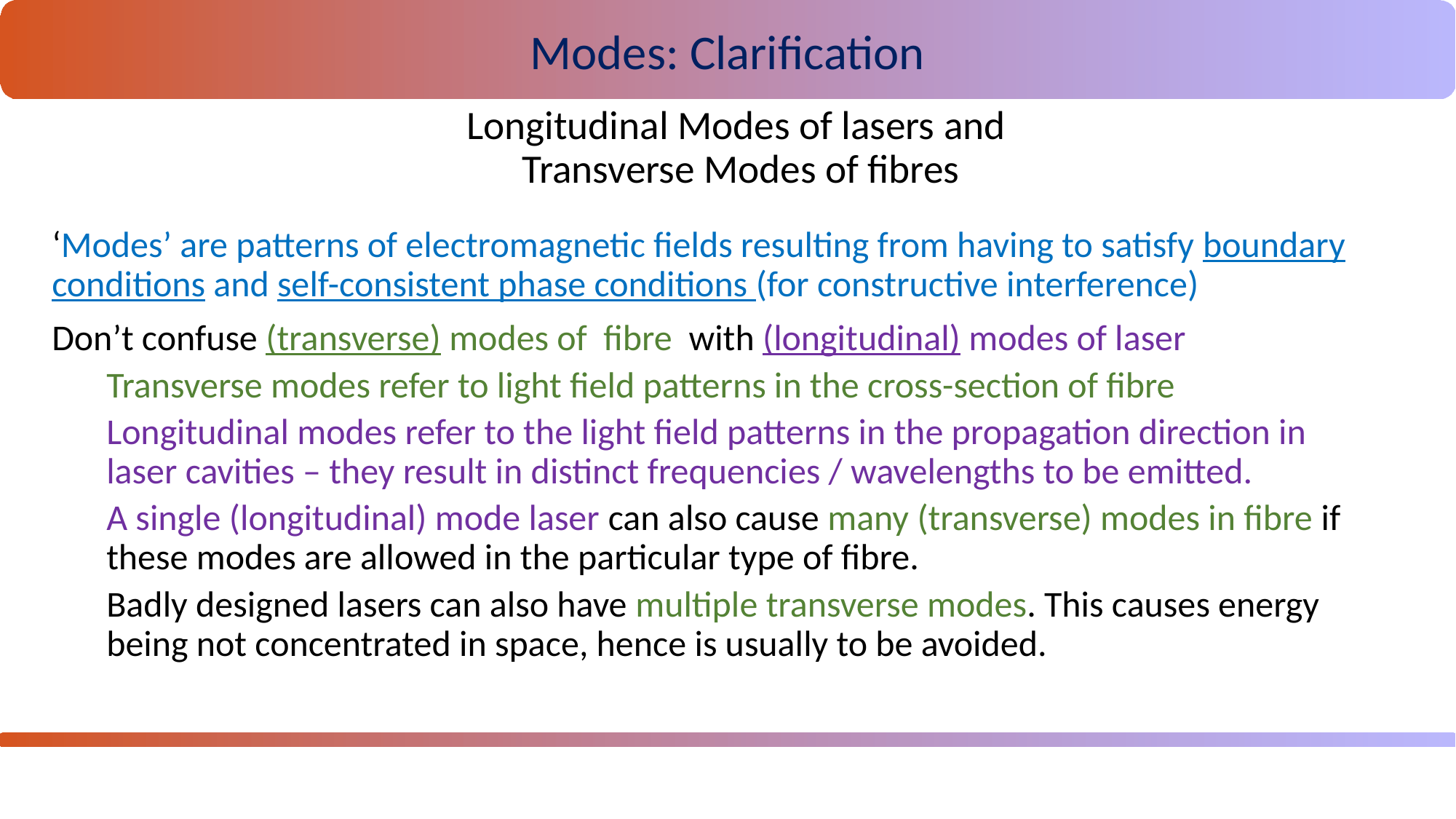

Modes: Clarification
Longitudinal Modes of lasers and
Transverse Modes of fibres

‘Modes’ are patterns of electromagnetic fields resulting from having to satisfy boundary conditions and self-consistent phase conditions (for constructive interference)
Don’t confuse (transverse) modes of  fibre  with (longitudinal) modes of laser
Transverse modes refer to light field patterns in the cross-section of fibre
Longitudinal modes refer to the light field patterns in the propagation direction in laser cavities – they result in distinct frequencies / wavelengths to be emitted.
A single (longitudinal) mode laser can also cause many (transverse) modes in fibre if these modes are allowed in the particular type of fibre.
Badly designed lasers can also have multiple transverse modes. This causes energy being not concentrated in space, hence is usually to be avoided.